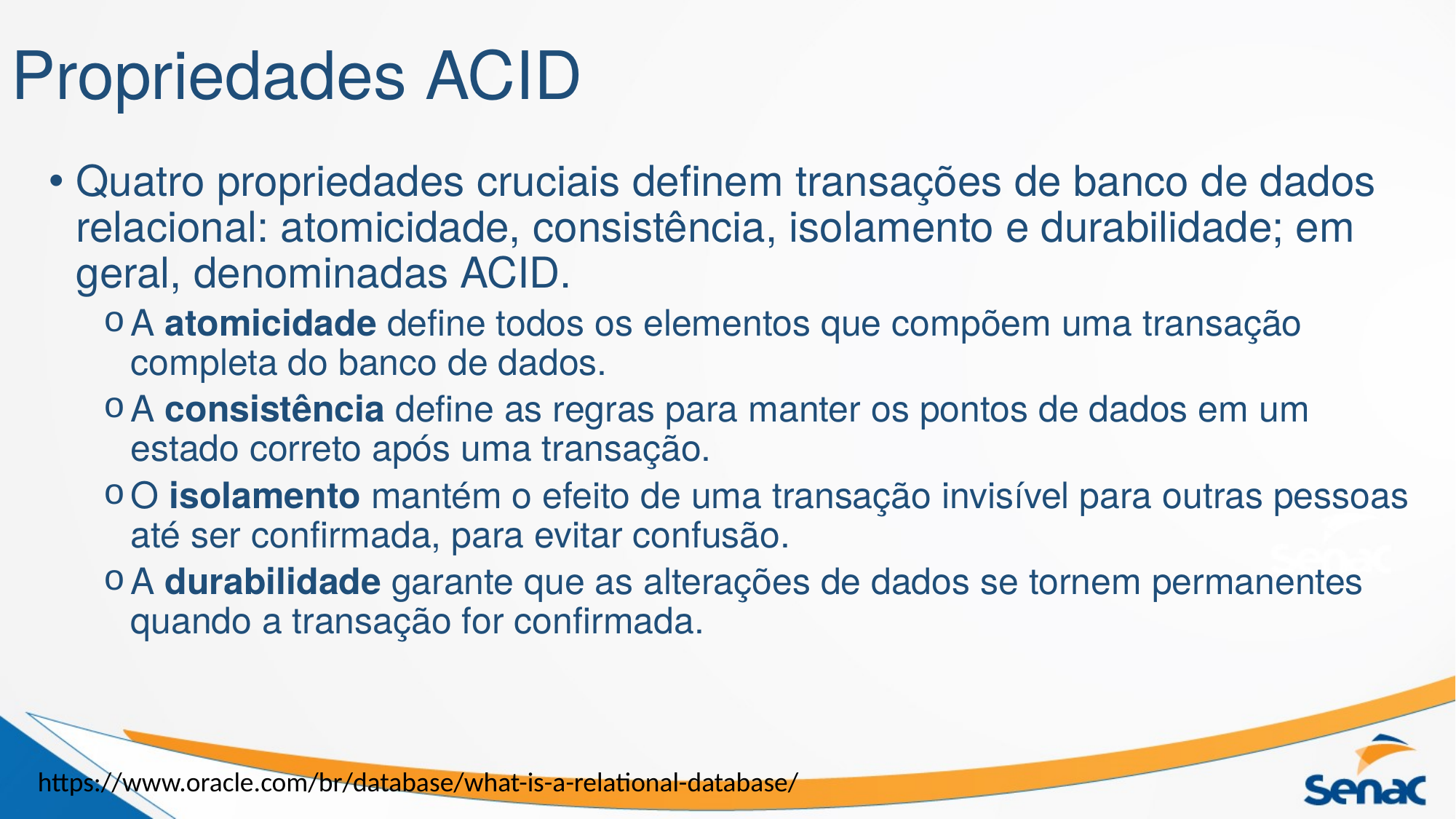

# Propriedades ACID
Quatro propriedades cruciais definem transações de banco de dados relacional: atomicidade, consistência, isolamento e durabilidade; em geral, denominadas ACID.
A atomicidade define todos os elementos que compõem uma transação completa do banco de dados.
A consistência define as regras para manter os pontos de dados em um estado correto após uma transação.
O isolamento mantém o efeito de uma transação invisível para outras pessoas até ser confirmada, para evitar confusão.
A durabilidade garante que as alterações de dados se tornem permanentes quando a transação for confirmada.

https://www.oracle.com/br/database/what-is-a-relational-database/